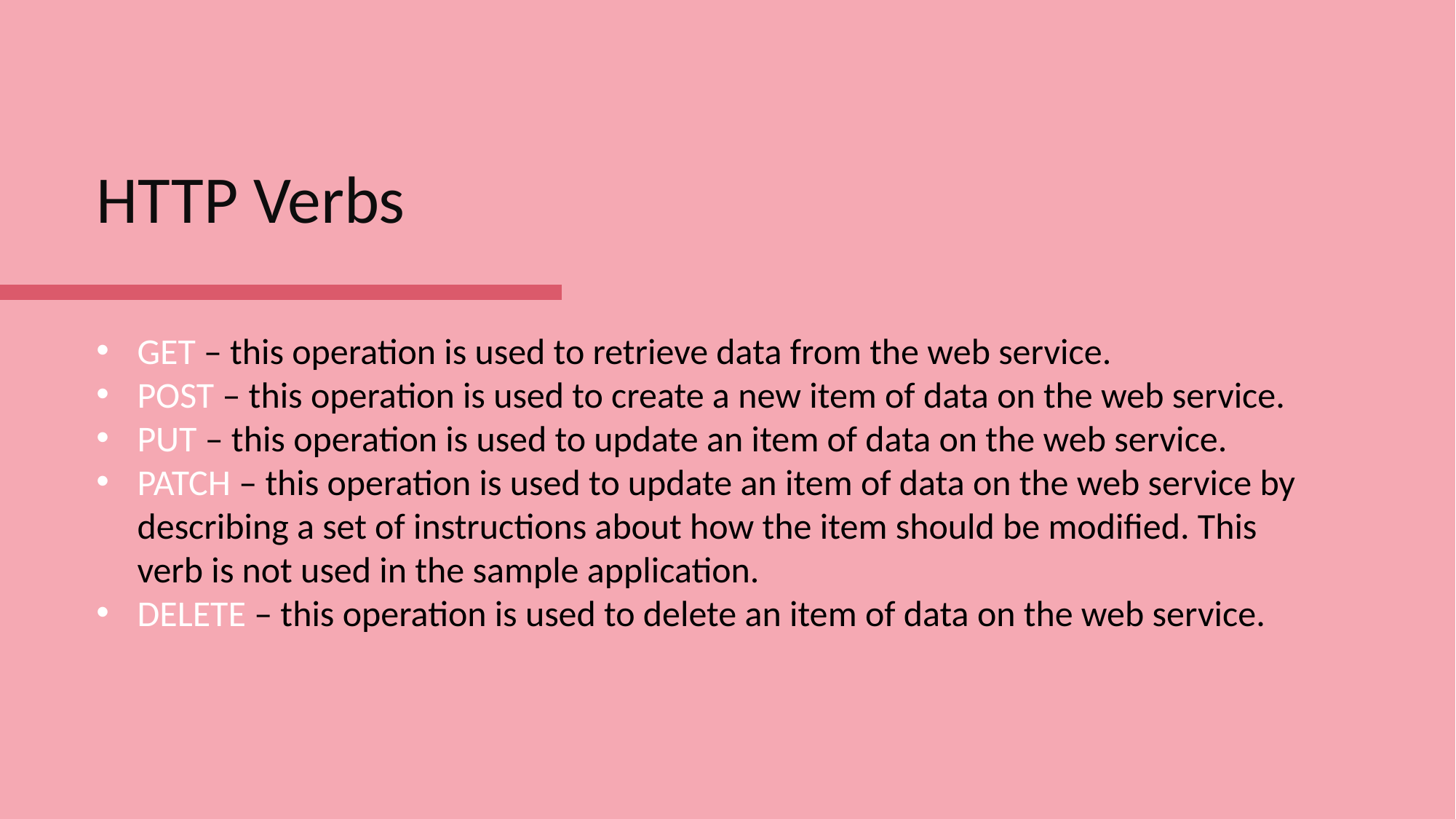

# HTTP Verbs
GET – this operation is used to retrieve data from the web service.
POST – this operation is used to create a new item of data on the web service.
PUT – this operation is used to update an item of data on the web service.
PATCH – this operation is used to update an item of data on the web service by describing a set of instructions about how the item should be modified. This verb is not used in the sample application.
DELETE – this operation is used to delete an item of data on the web service.